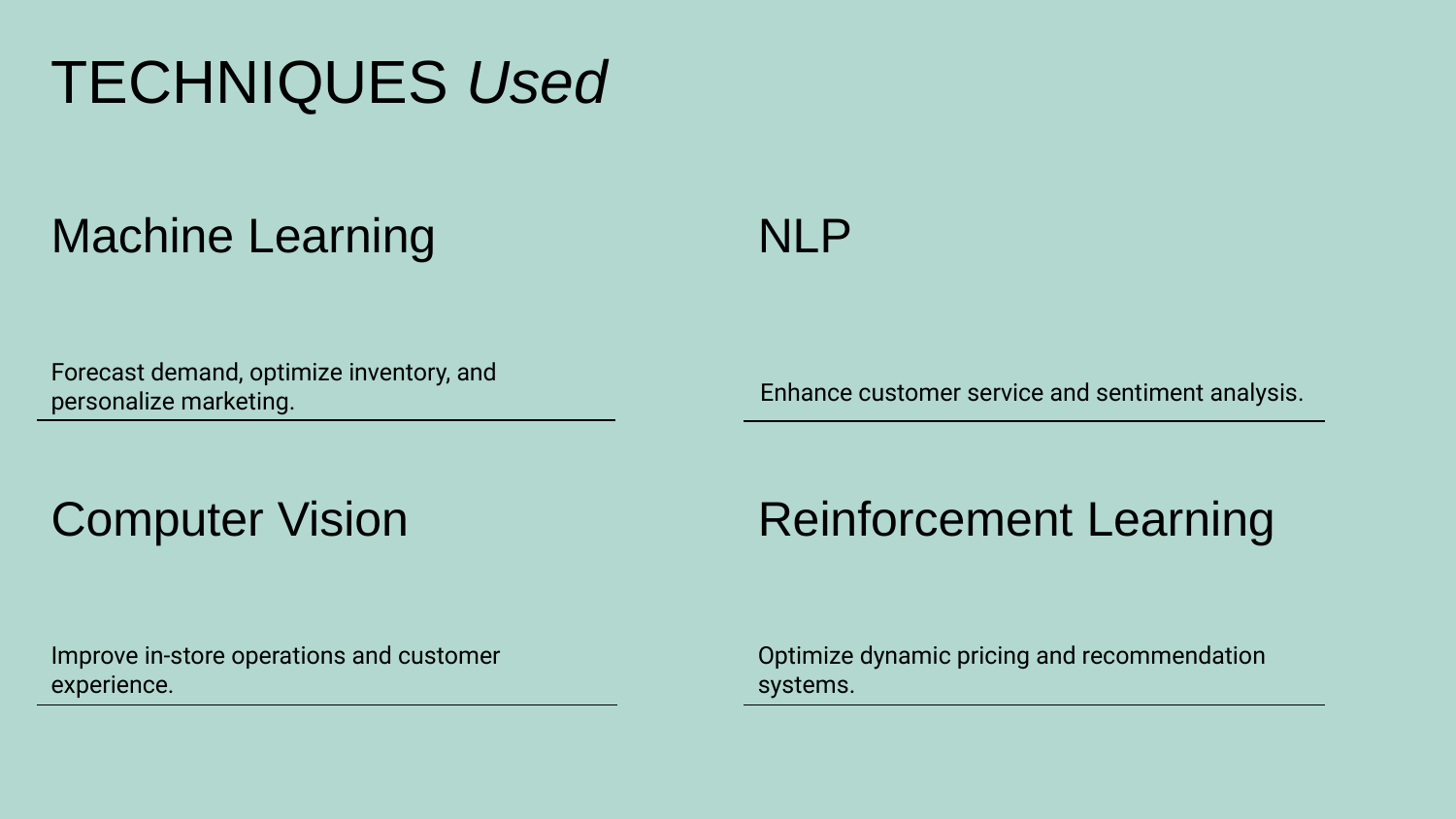

# TECHNIQUES Used
Machine Learning
NLP
Forecast demand, optimize inventory, and personalize marketing.
Enhance customer service and sentiment analysis.
Computer Vision
Reinforcement Learning
Improve in-store operations and customer experience.
Optimize dynamic pricing and recommendation systems.